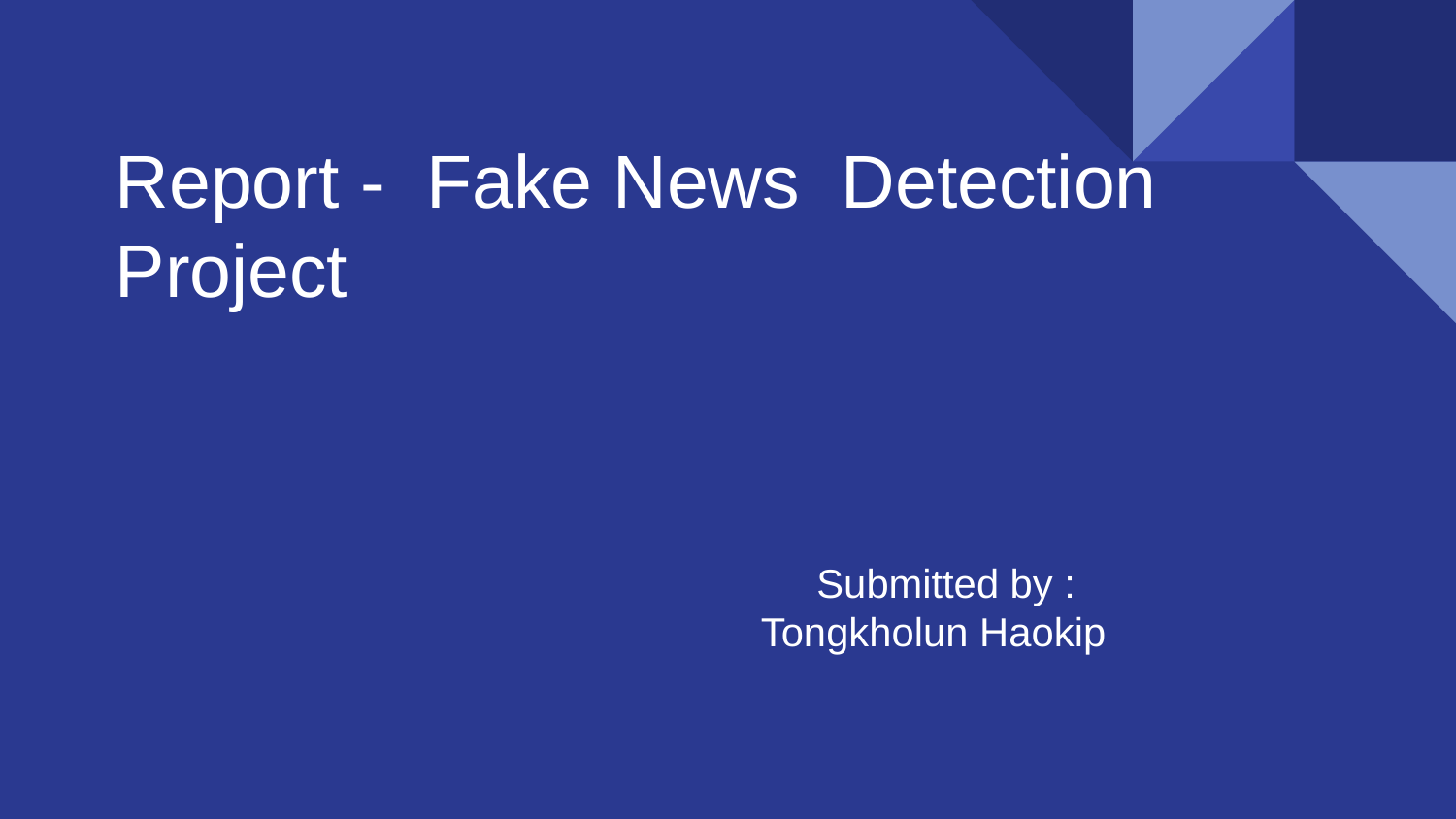

# Report -  Fake News  Detection Project
     Submitted by : Tongkholun Haokip